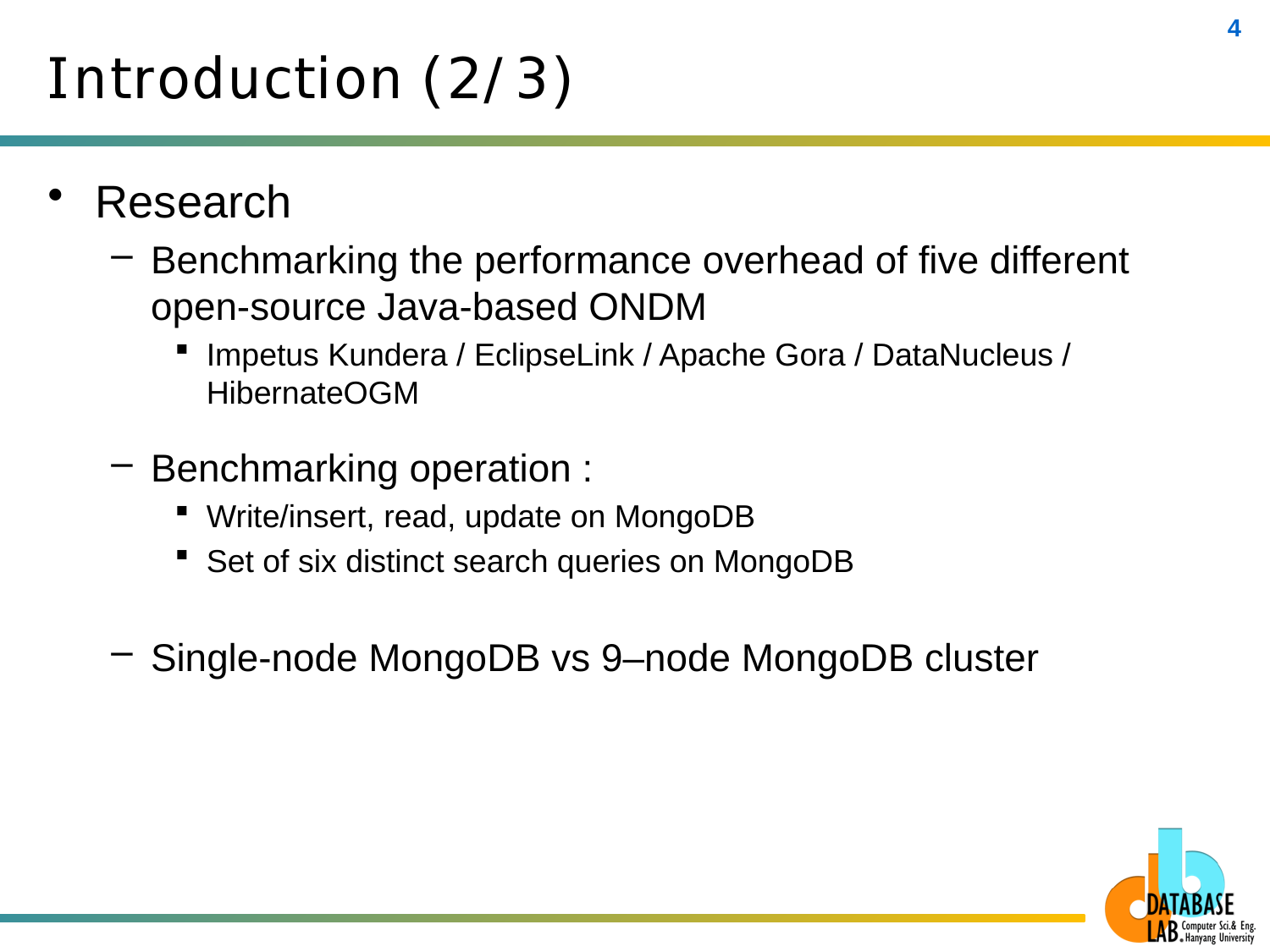

# Introduction (2/3)
Research
Benchmarking the performance overhead of five different open-source Java-based ONDM
Impetus Kundera / EclipseLink / Apache Gora / DataNucleus / HibernateOGM

Benchmarking operation :
Write/insert, read, update on MongoDB
Set of six distinct search queries on MongoDB

Single-node MongoDB vs 9–node MongoDB cluster